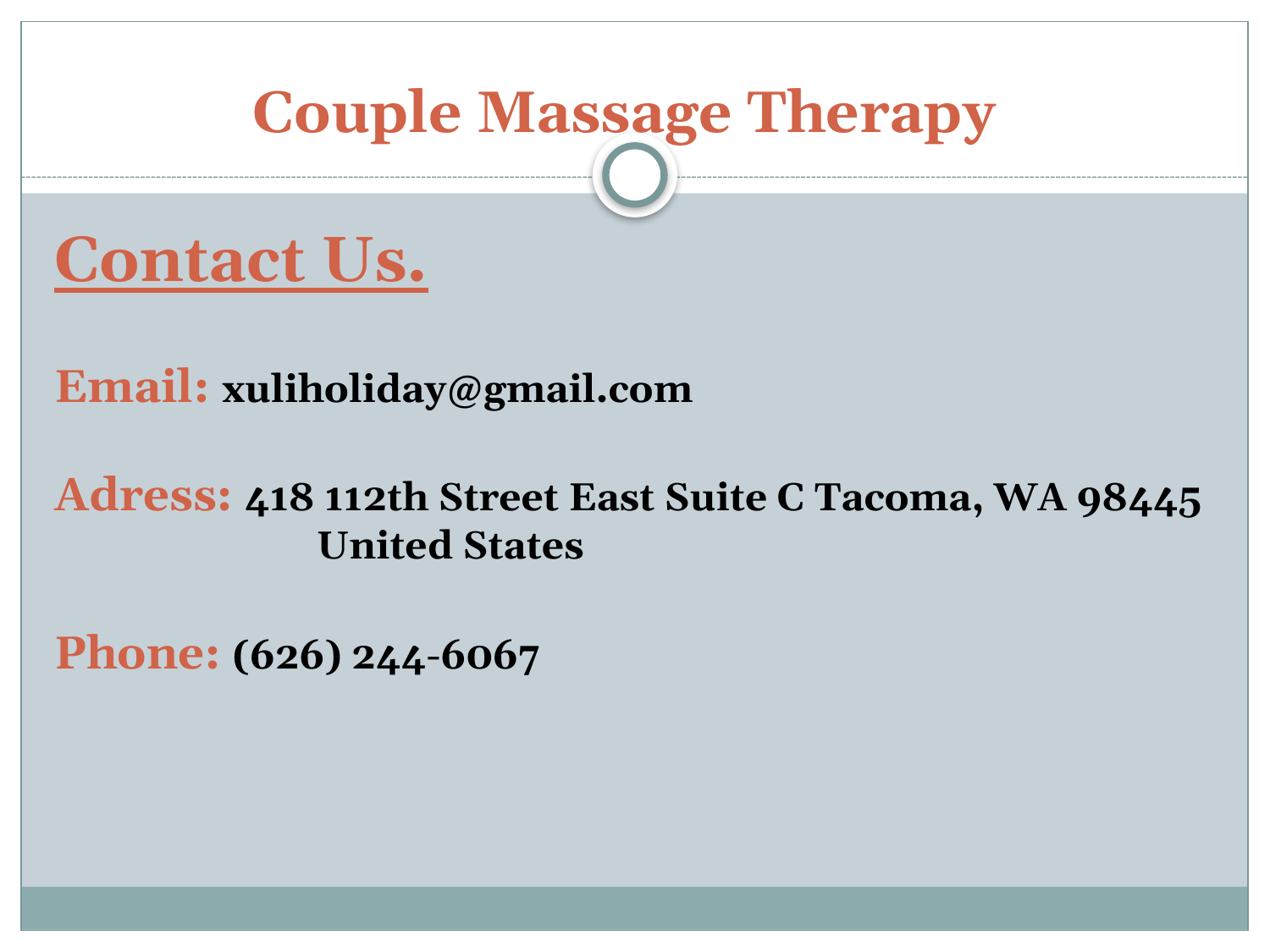

# Couple Massage Therapy
Contact Us.

Email: xuliholiday@gmail.com

Adress: 418 112th Street East Suite C Tacoma, WA 98445                            United States

Phone: (626) 244-6067